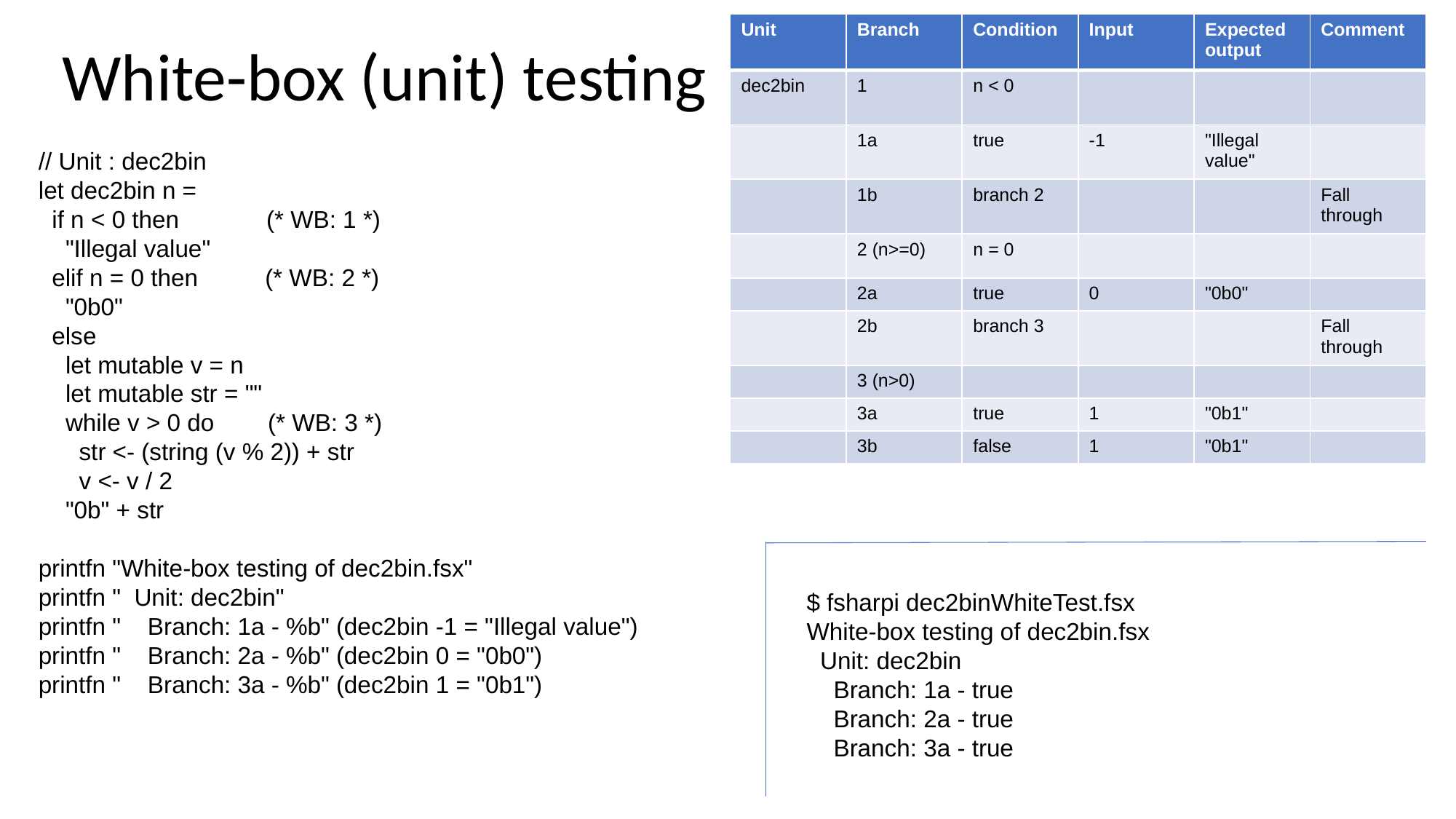

# White-box (unit) testing
| Unit | Branch | Condition | Input | Expected output | Comment |
| --- | --- | --- | --- | --- | --- |
| dec2bin | 1 | n < 0 |  |  |  |
|  | 1a | true | -1 | "Illegal value" |  |
|  | 1b | branch 2 |  |  | Fall through |
|  | 2 (n>=0) | n = 0 |  |  |  |
|  | 2a | true | 0 | "0b0" |  |
|  | 2b | branch 3 |  |  | Fall through |
|  | 3 (n>0) |  |  |  |  |
|  | 3a | true | 1 | "0b1" |  |
|  | 3b | false | 1 | "0b1" |  |
// Unit : dec2bin
let dec2bin n =
  if n < 0 then             (* WB: 1 *)
    "Illegal value"
  elif n = 0 then          (* WB: 2 *)
    "0b0"
  else
    let mutable v = n
    let mutable str = ""
    while v > 0 do        (* WB: 3 *)
      str <- (string (v % 2)) + str
      v <- v / 2
    "0b" + str

printfn "White-box testing of dec2bin.fsx"
printfn "  Unit: dec2bin"
printfn "    Branch: 1a - %b" (dec2bin -1 = "Illegal value")
printfn "    Branch: 2a - %b" (dec2bin 0 = "0b0")
printfn "    Branch: 3a - %b" (dec2bin 1 = "0b1")
$ fsharpi dec2binWhiteTest.fsx
White-box testing of dec2bin.fsx
  Unit: dec2bin
    Branch: 1a - true
    Branch: 2a - true
    Branch: 3a - true